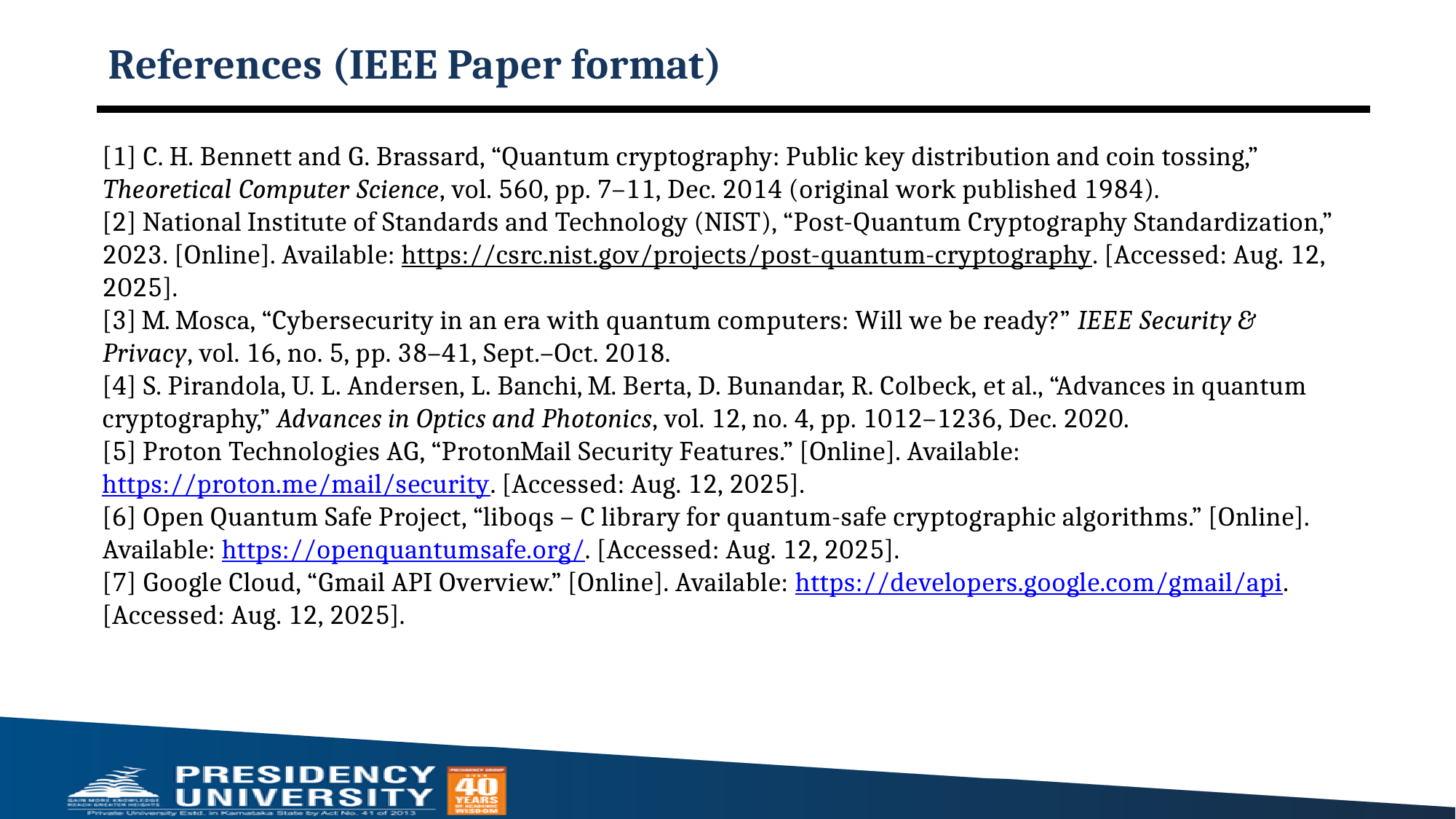

# References (IEEE Paper format)
[1] C. H. Bennett and G. Brassard, “Quantum cryptography: Public key distribution and coin tossing,” Theoretical Computer Science, vol. 560, pp. 7–11, Dec. 2014 (original work published 1984).
[2] National Institute of Standards and Technology (NIST), “Post-Quantum Cryptography Standardization,” 2023. [Online]. Available: https://csrc.nist.gov/projects/post-quantum-cryptography. [Accessed: Aug. 12, 2025].
[3] M. Mosca, “Cybersecurity in an era with quantum computers: Will we be ready?” IEEE Security & Privacy, vol. 16, no. 5, pp. 38–41, Sept.–Oct. 2018.
[4] S. Pirandola, U. L. Andersen, L. Banchi, M. Berta, D. Bunandar, R. Colbeck, et al., “Advances in quantum cryptography,” Advances in Optics and Photonics, vol. 12, no. 4, pp. 1012–1236, Dec. 2020.
[5] Proton Technologies AG, “ProtonMail Security Features.” [Online]. Available: https://proton.me/mail/security. [Accessed: Aug. 12, 2025].
[6] Open Quantum Safe Project, “liboqs – C library for quantum-safe cryptographic algorithms.” [Online]. Available: https://openquantumsafe.org/. [Accessed: Aug. 12, 2025].
[7] Google Cloud, “Gmail API Overview.” [Online]. Available: https://developers.google.com/gmail/api. [Accessed: Aug. 12, 2025].